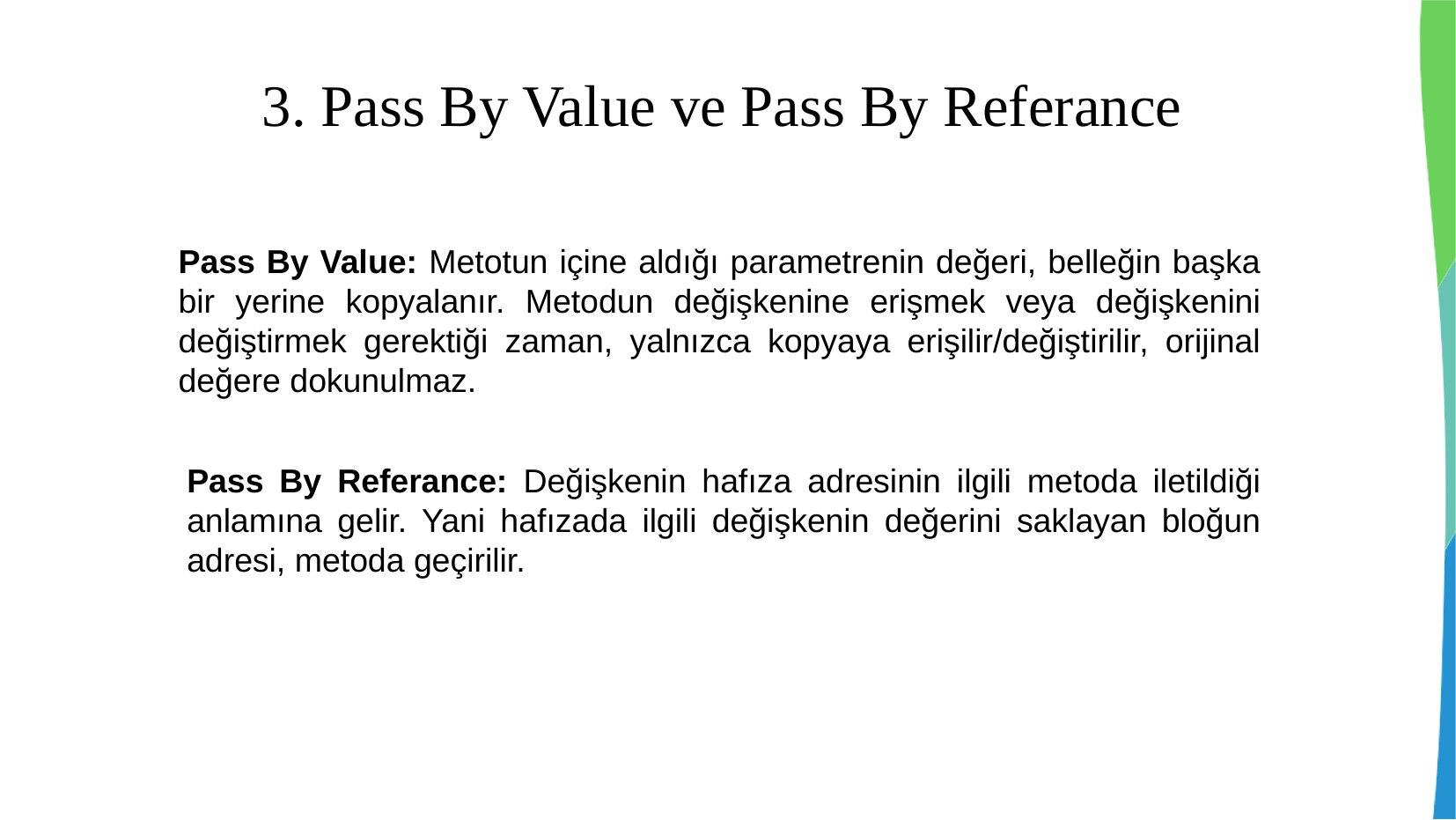

3. Pass By Value ve Pass By Referance
Pass By Value: Metotun içine aldığı parametrenin değeri, belleğin başka bir yerine kopyalanır. Metodun değişkenine erişmek veya değişkenini değiştirmek gerektiği zaman, yalnızca kopyaya erişilir/değiştirilir, orijinal değere dokunulmaz.
Pass By Referance: Değişkenin hafıza adresinin ilgili metoda iletildiği anlamına gelir. Yani hafızada ilgili değişkenin değerini saklayan bloğun adresi, metoda geçirilir.